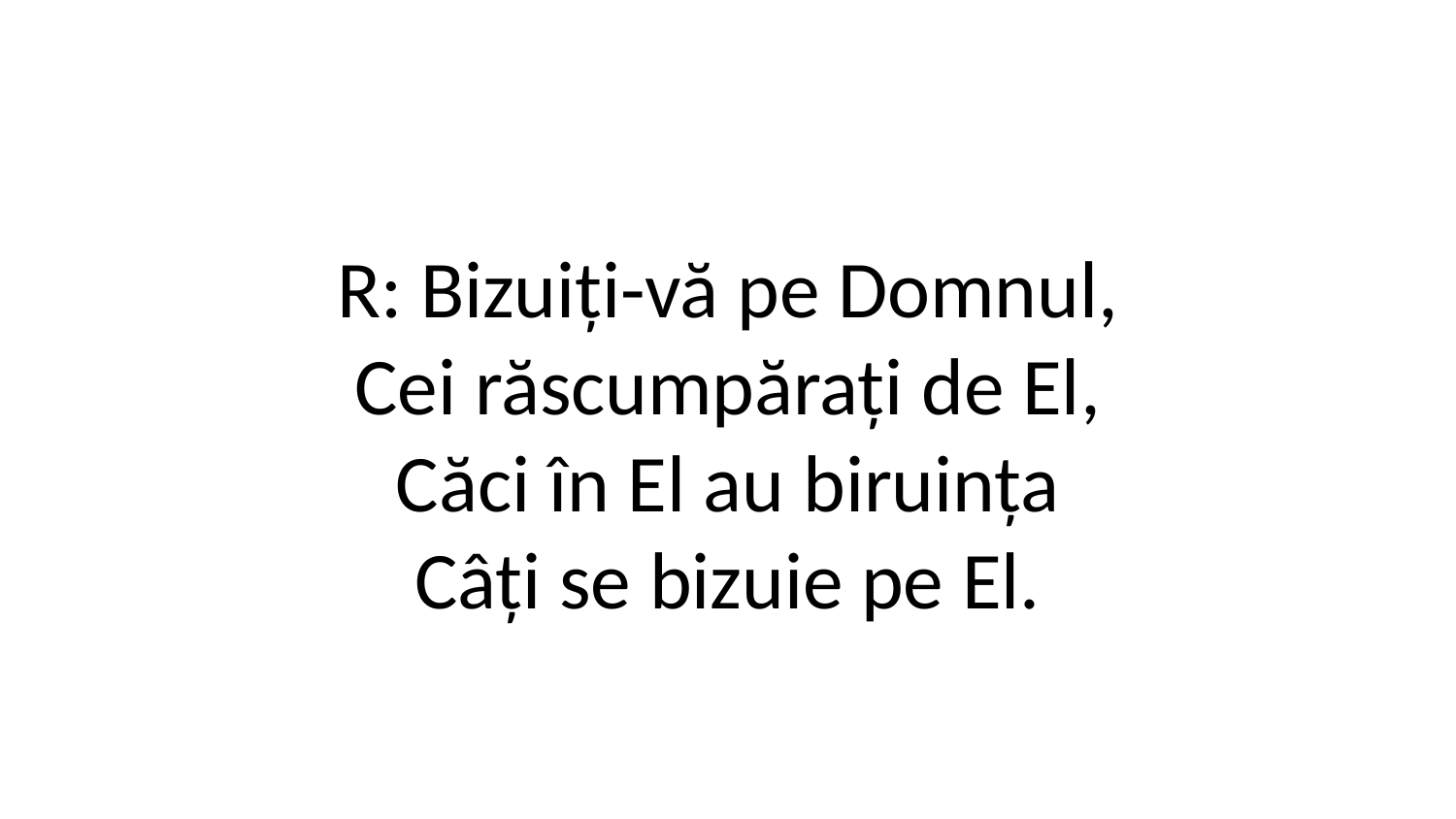

R: Bizuiți-vă pe Domnul,
Cei răscumpărați de El,
Căci în El au biruința
Câți se bizuie pe El.